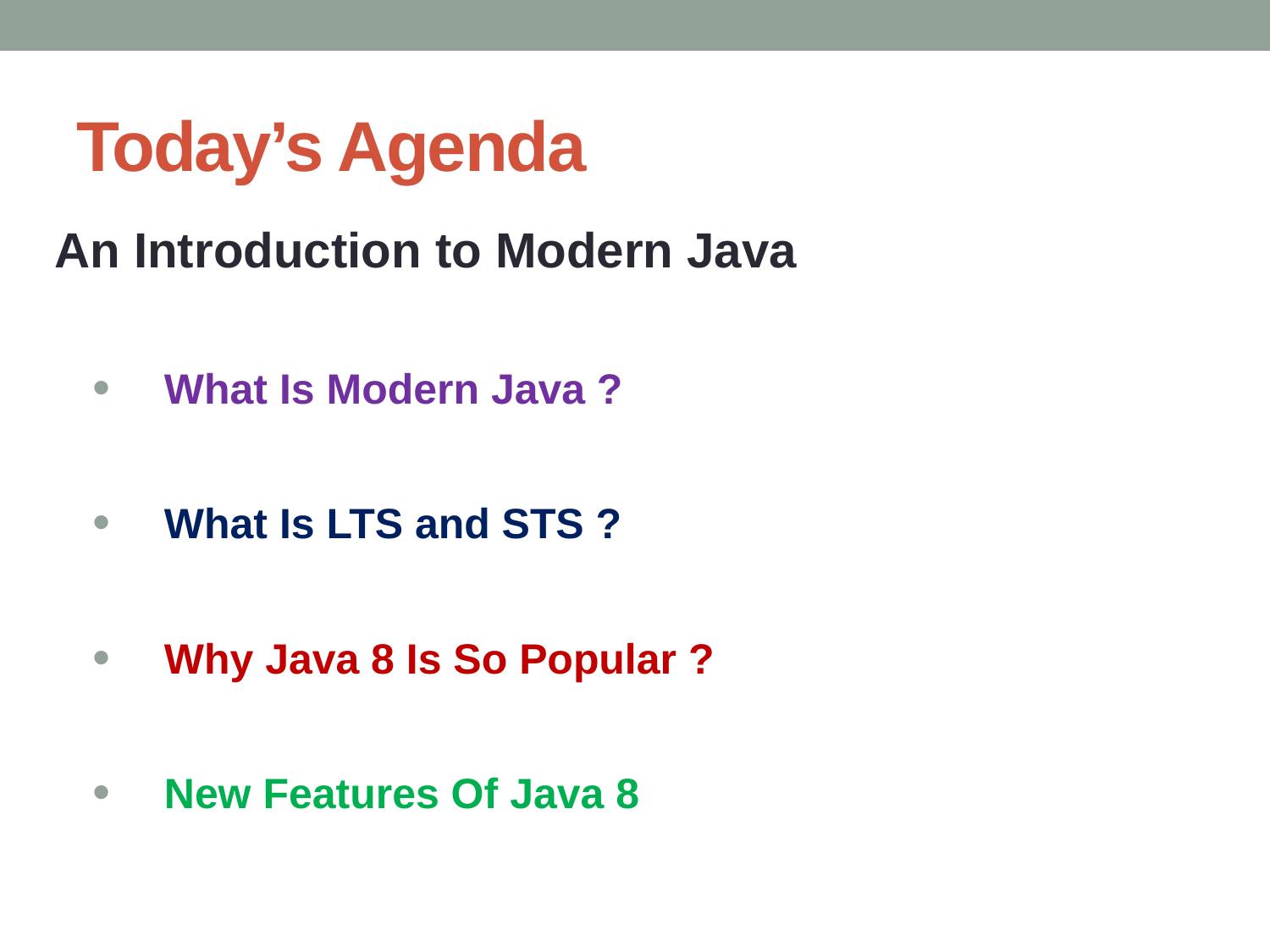

# Today’s Agenda
An Introduction to Modern Java

What Is Modern Java ?

What Is LTS and STS ?

Why Java 8 Is So Popular ?

New Features Of Java 8